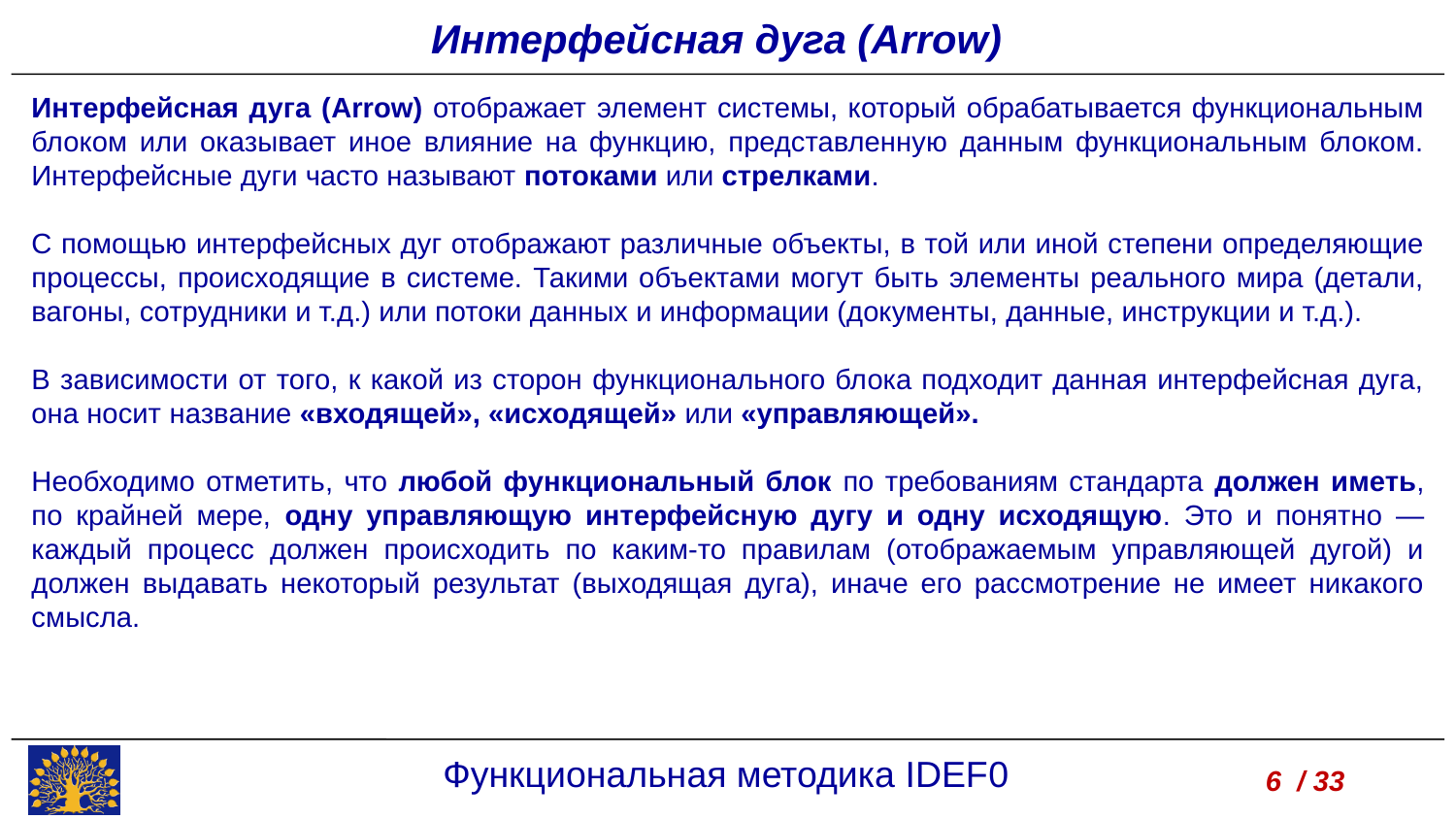

Интерфейсная дуга (Arrow)
Интерфейсная дуга (Arrow) отображает элемент системы, который обрабатывается функциональным блоком или оказывает иное влияние на функцию, представленную данным функциональным блоком. Интерфейсные дуги часто называют потоками или стрелками.

С помощью интерфейсных дуг отображают различные объекты, в той или иной степени определяющие процессы, происходящие в системе. Такими объектами могут быть элементы реального мира (детали, вагоны, сотрудники и т.д.) или потоки данных и информации (документы, данные, инструкции и т.д.).

В зависимости от того, к какой из сторон функционального блока подходит данная интерфейсная дуга, она носит название «входящей», «исходящей» или «управляющей».

Необходимо отметить, что любой функциональный блок по требованиям стандарта должен иметь, по крайней мере, одну управляющую интерфейсную дугу и одну исходящую. Это и понятно — каждый процесс должен происходить по каким-то правилам (отображаемым управляющей дугой) и должен выдавать некоторый результат (выходящая дуга), иначе его рассмотрение не имеет никакого смысла.